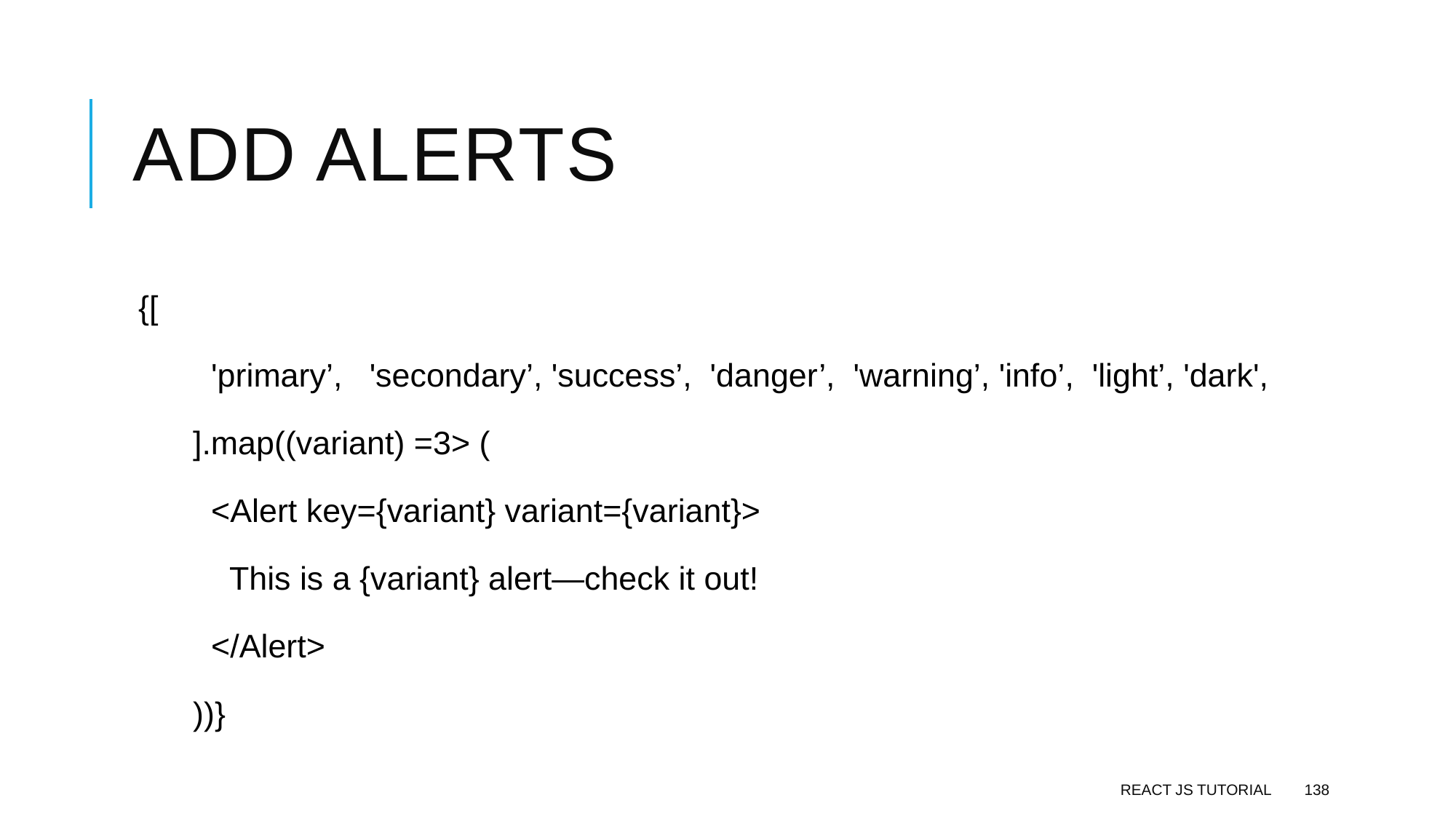

# Add alerts
{[
        'primary’,   'secondary’, 'success’,  'danger’,  'warning’, 'info’,  'light’, 'dark',
      ].map((variant) =3> (
        <Alert key={variant} variant={variant}>
          This is a {variant} alert—check it out!
        </Alert>
      ))}
React JS Tutorial
138